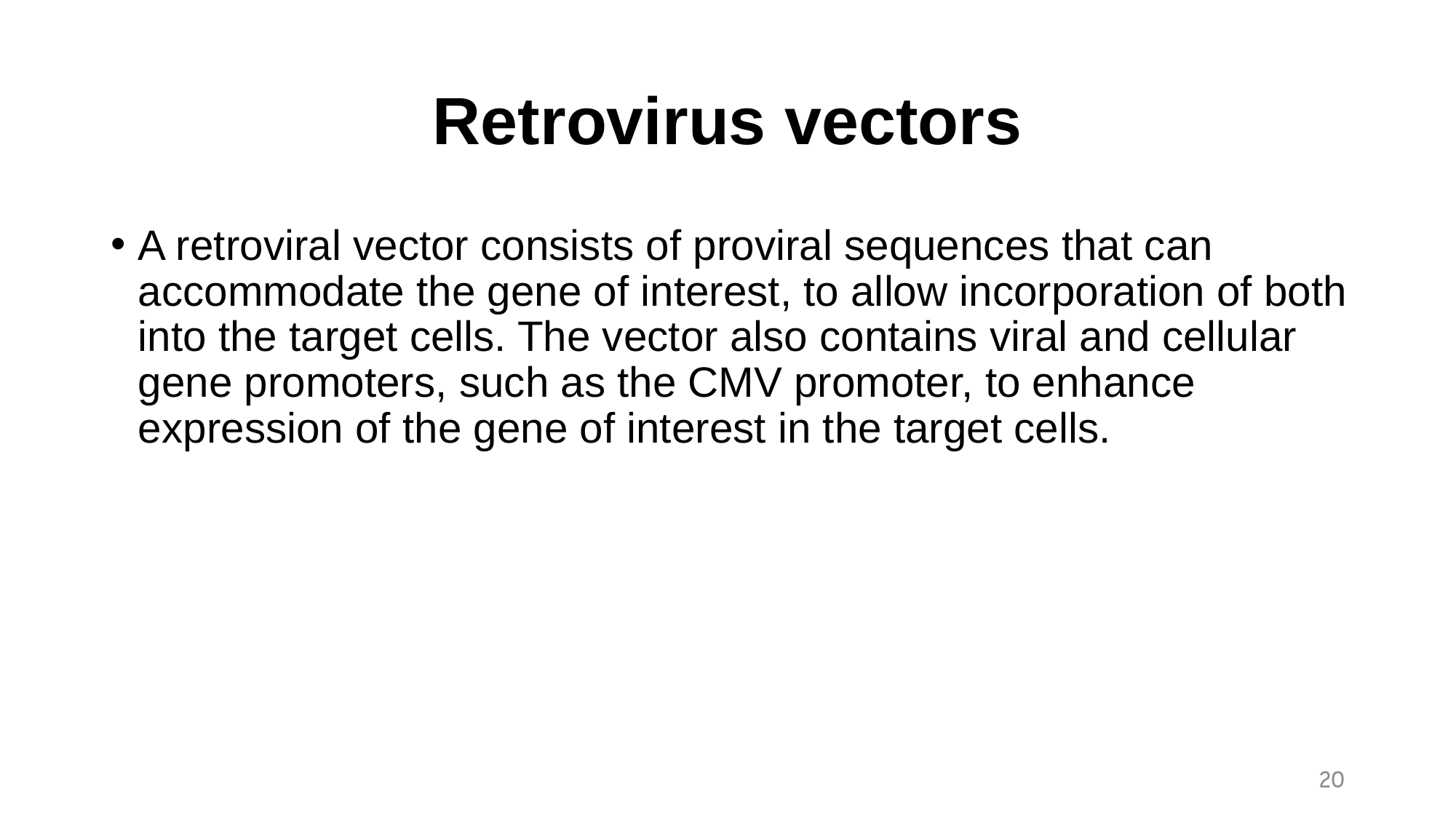

# Retrovirus vectors
A retroviral vector consists of proviral sequences that can accommodate the gene of interest, to allow incorporation of both into the target cells. The vector also contains viral and cellular gene promoters, such as the CMV promoter, to enhance expression of the gene of interest in the target cells.
20